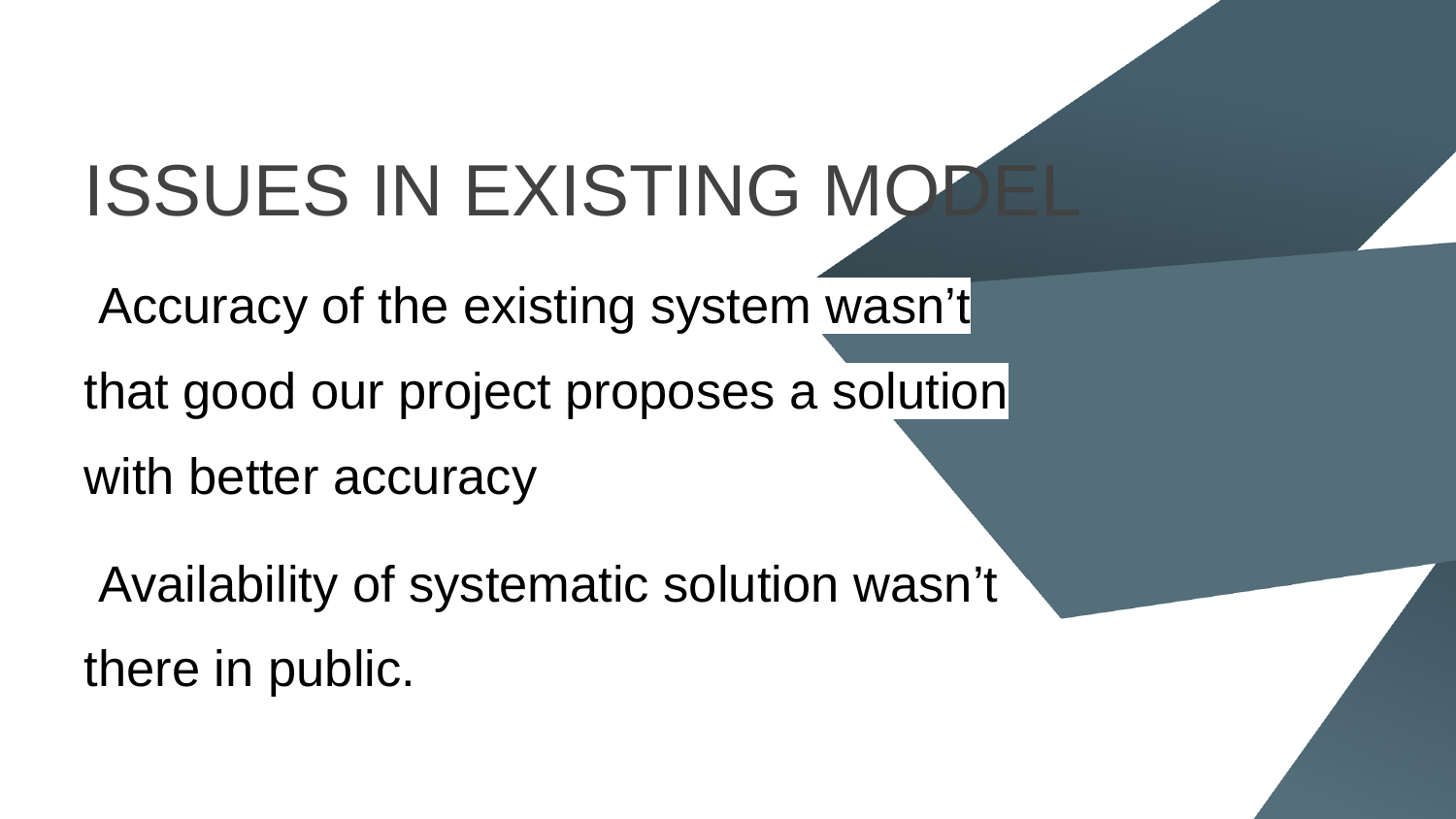

# ISSUES IN EXISTING MODEL

 Accuracy of the existing system wasn’t that good our project proposes a solution with better accuracy
 Availability of systematic solution wasn’t there in public.